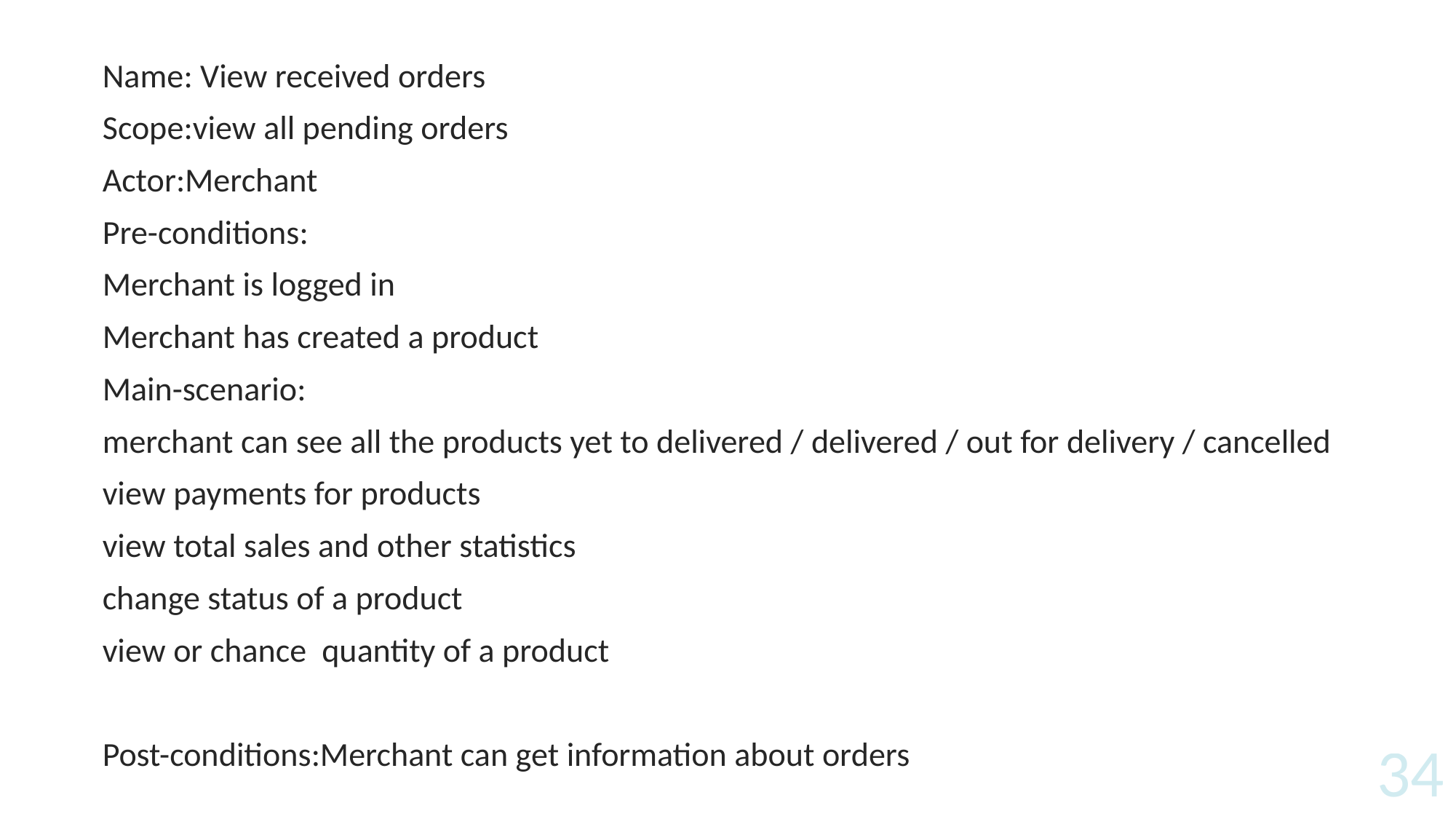

Name: View received orders
Scope:view all pending orders
Actor:Merchant
Pre-conditions:
Merchant is logged in
Merchant has created a product
Main-scenario:
merchant can see all the products yet to delivered / delivered / out for delivery / cancelled
view payments for products
view total sales and other statistics
change status of a product
view or chance  quantity of a product

Post-conditions:Merchant can get information about orders
34